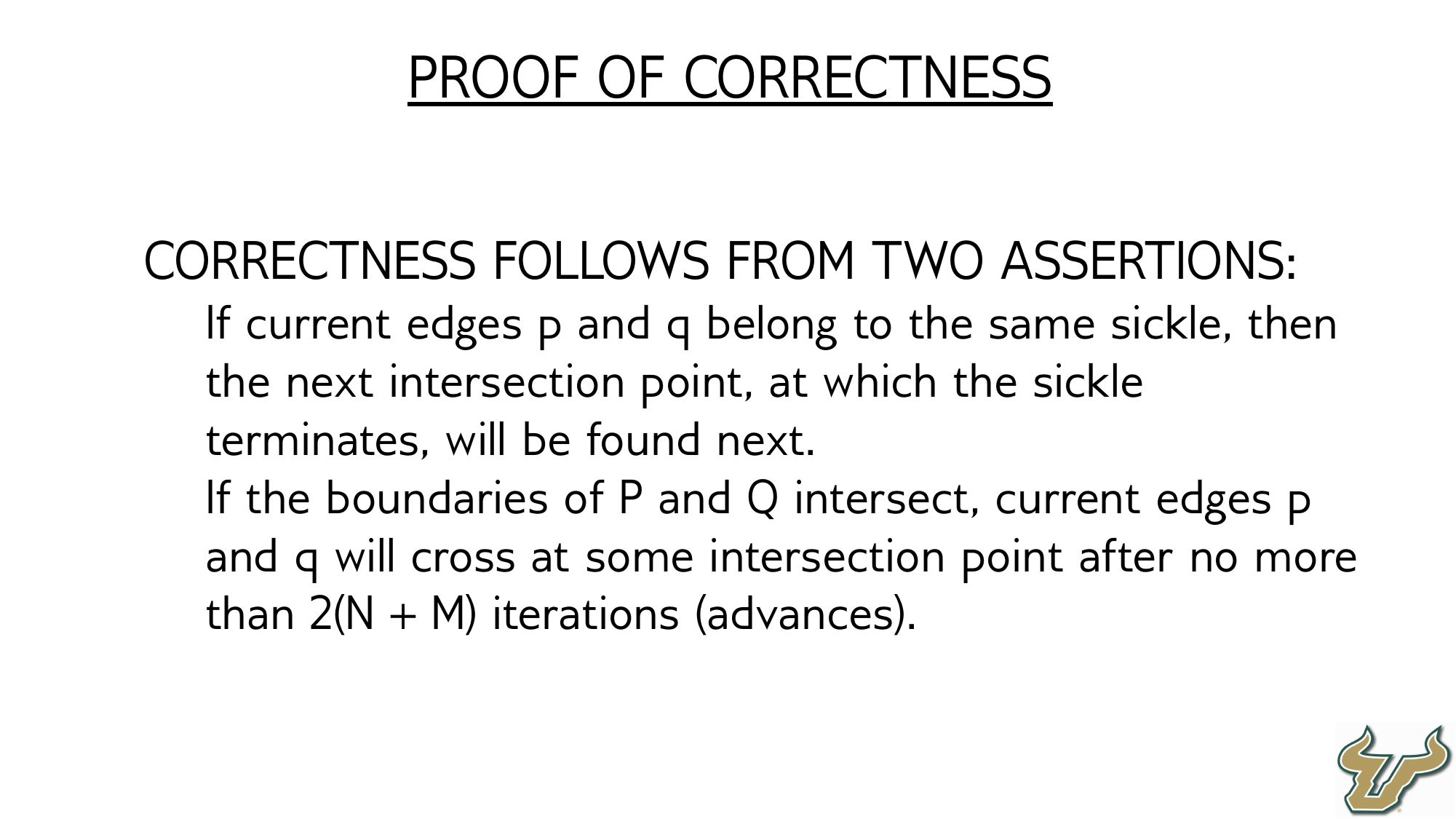

Proof of correctness
Correctness follows from two assertions:
If current edges p and q belong to the same sickle, then the next intersection point, at which the sickle terminates, will be found next.
If the boundaries of P and Q intersect, current edges p and q will cross at some intersection point after no more than 2(N + M) iterations (advances).